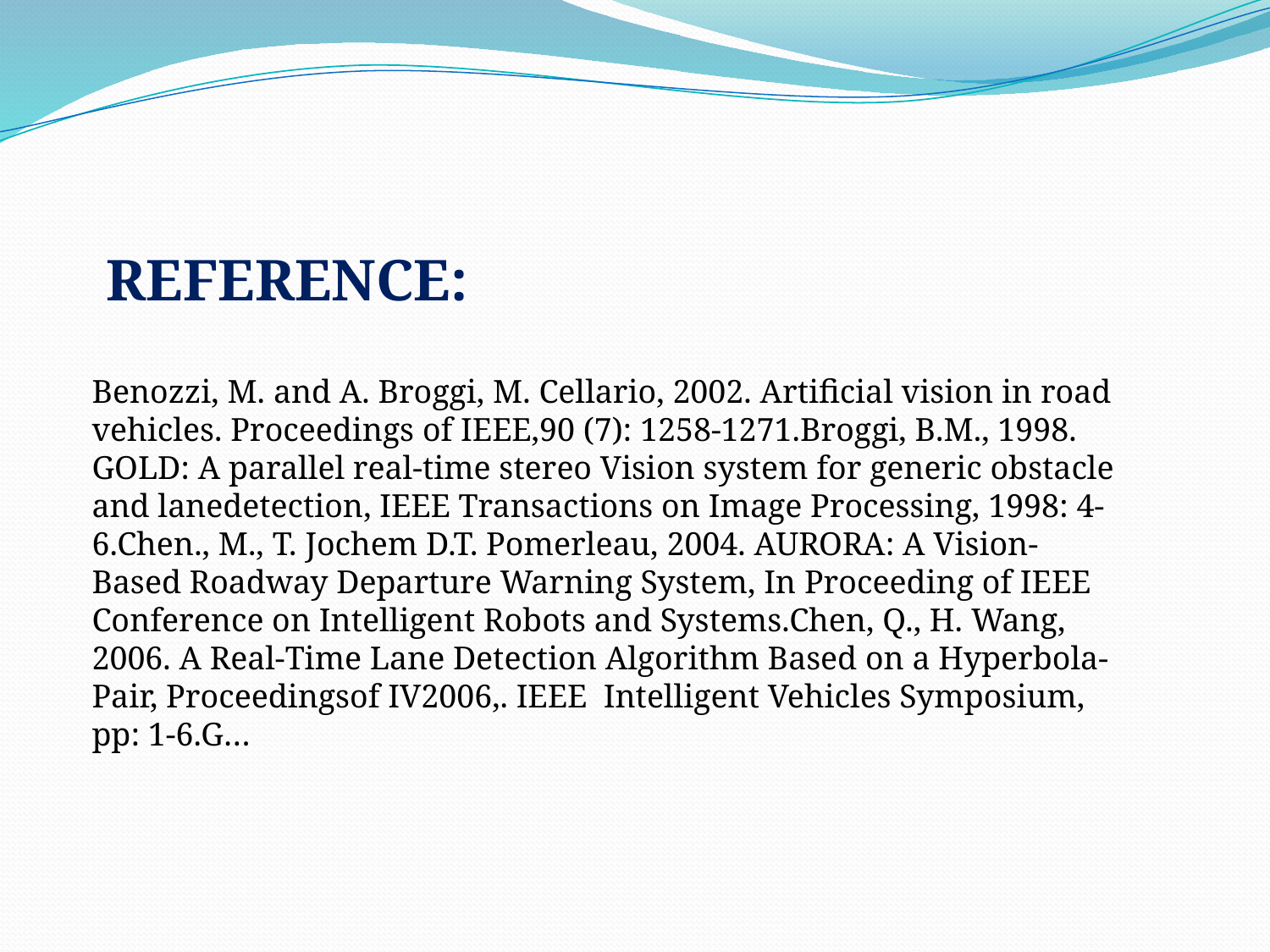

REFERENCE:

Benozzi, M. and A. Broggi, M. Cellario, 2002. Artificial vision in road vehicles. Proceedings of IEEE,90 (7): 1258-1271.Broggi, B.M., 1998. GOLD: A parallel real-time stereo Vision system for generic obstacle and lanedetection, IEEE Transactions on Image Processing, 1998: 4-6.Chen., M., T. Jochem D.T. Pomerleau, 2004. AURORA: A Vision- Based Roadway Departure Warning System, In Proceeding of IEEE Conference on Intelligent Robots and Systems.Chen, Q., H. Wang, 2006. A Real-Time Lane Detection Algorithm Based on a Hyperbola-Pair, Proceedingsof IV2006,. IEEE  Intelligent Vehicles Symposium, pp: 1-6.G…